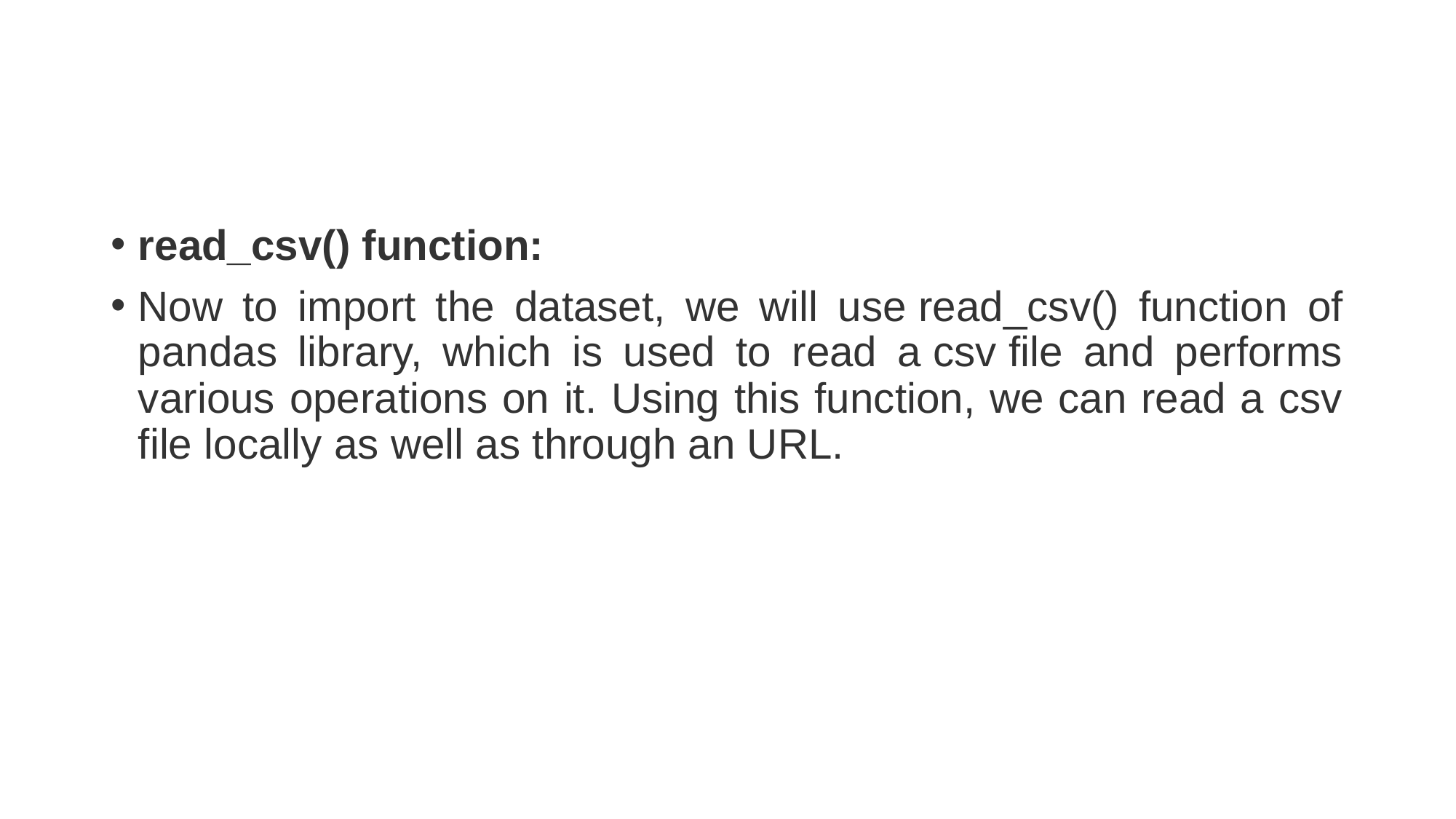

#
read_csv() function:
Now to import the dataset, we will use read_csv() function of pandas library, which is used to read a csv file and performs various operations on it. Using this function, we can read a csv file locally as well as through an URL.